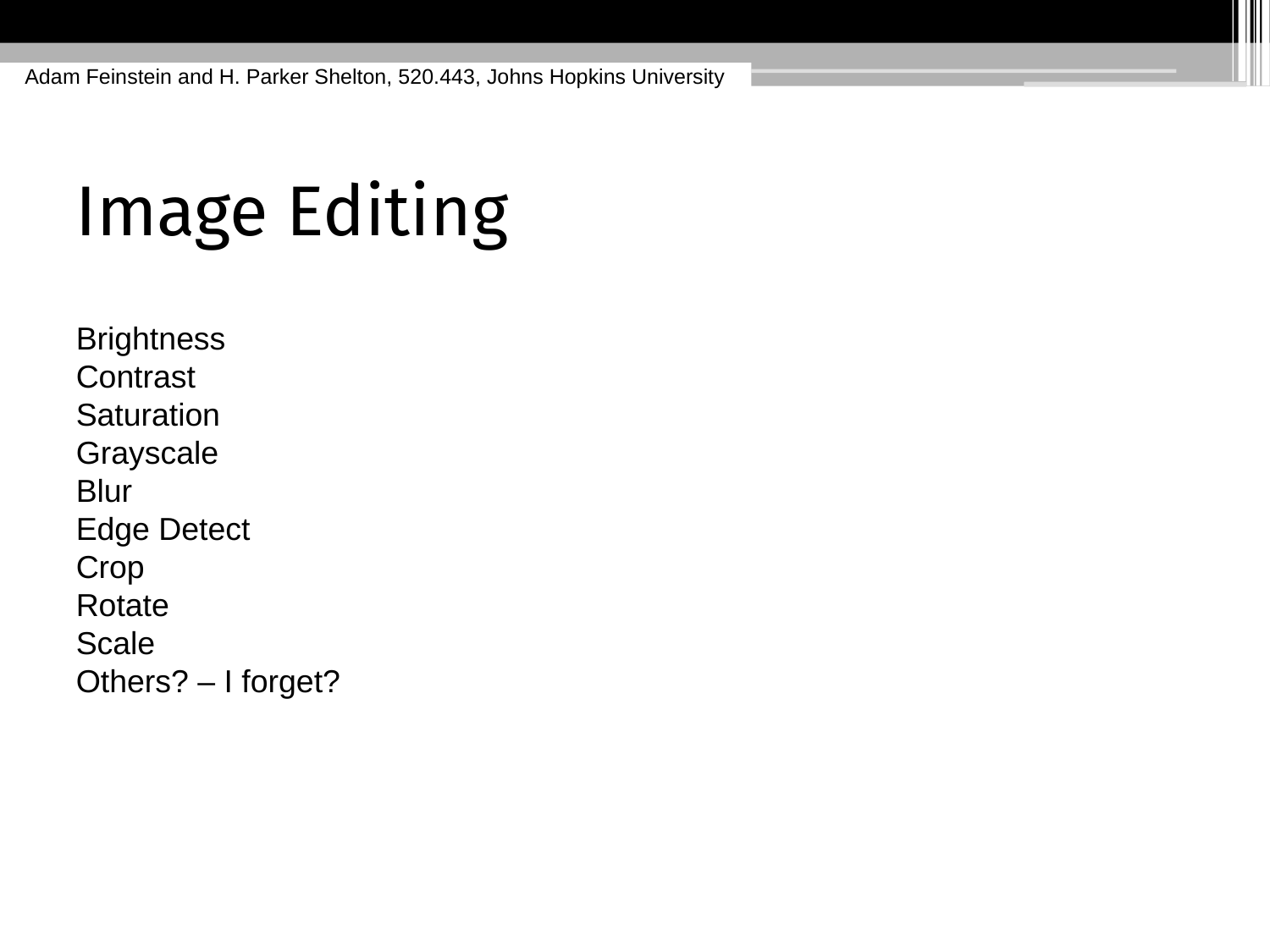

Adam Feinstein and H. Parker Shelton, 520.443, Johns Hopkins University
Image Editing
Brightness
Contrast
Saturation
Grayscale
Blur
Edge Detect
Crop
Rotate
Scale
Others? – I forget?